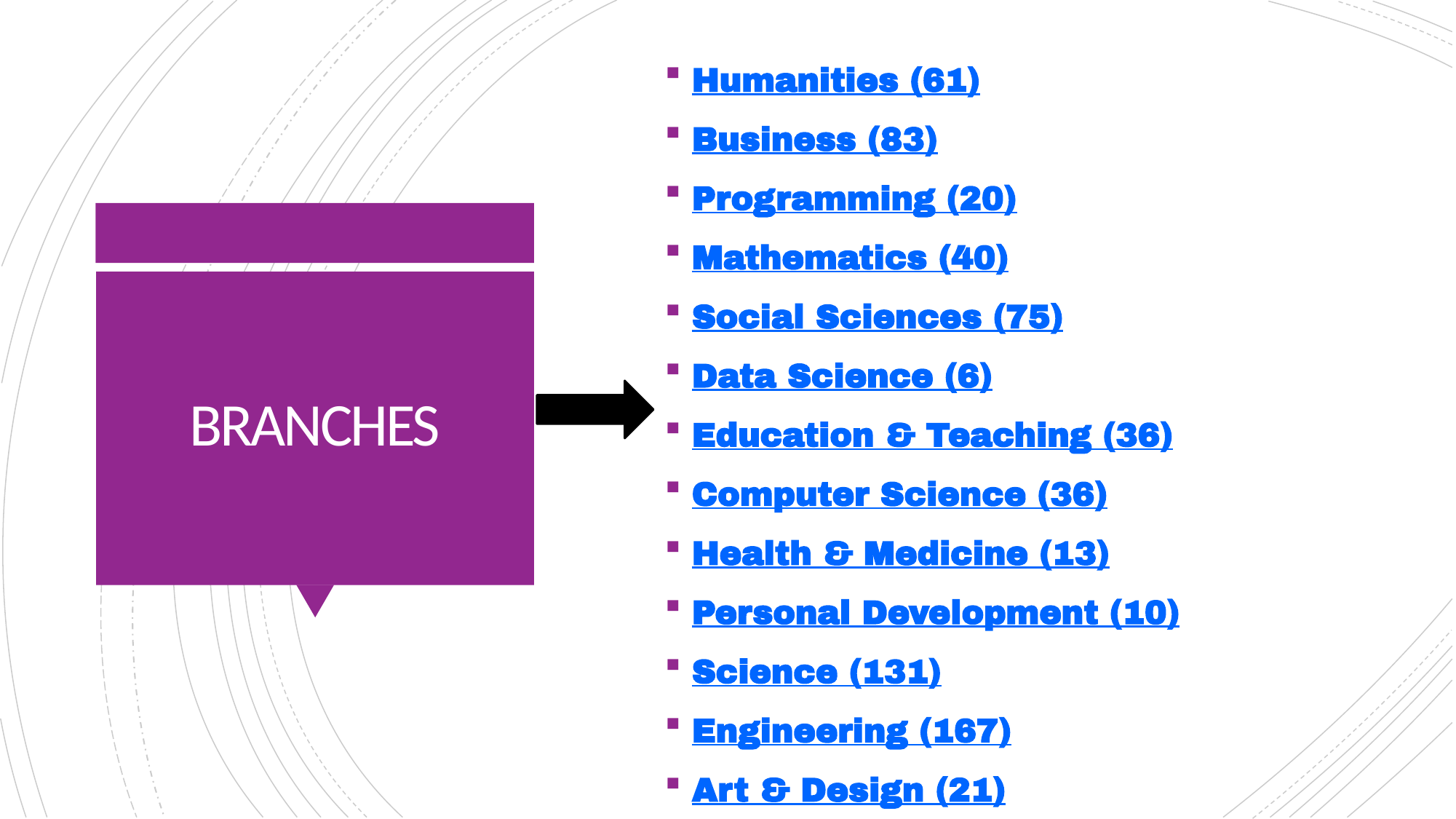

Humanities (61)
Business (83)
Programming (20)
Mathematics (40)
Social Sciences (75)
Data Science (6)
Education & Teaching (36)
Computer Science (36)
Health & Medicine (13)
Personal Development (10)
Science (131)
Engineering (167)
Art & Design (21)

# BRANCHES